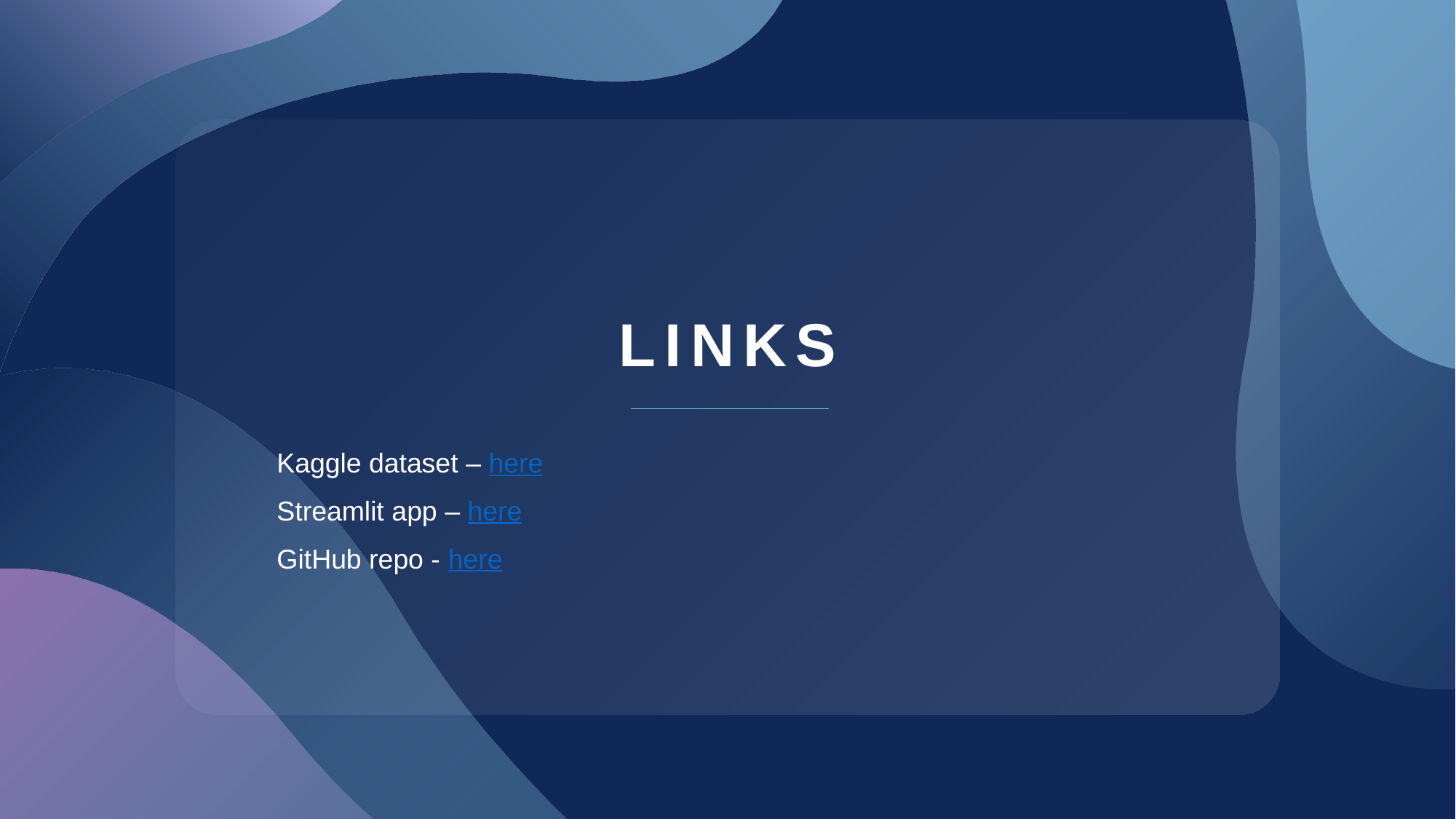

# Links
Kaggle dataset – here
Streamlit app – here
GitHub repo - here